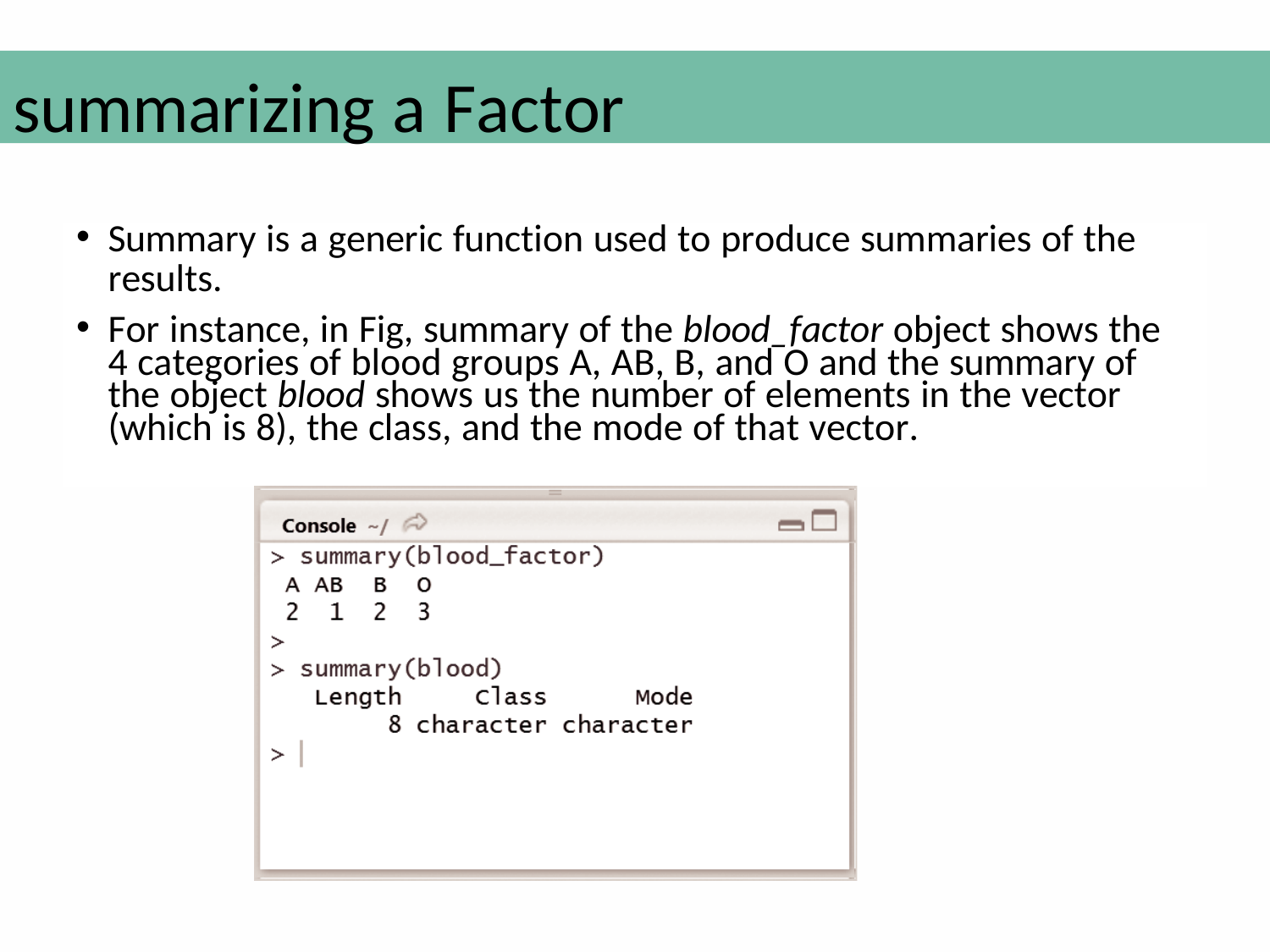

# summarizing a Factor
Summary is a generic function used to produce summaries of the
results.
For instance, in Fig, summary of the blood_factor object shows the 4 categories of blood groups A, AB, B, and O and the summary of the object blood shows us the number of elements in the vector (which is 8), the class, and the mode of that vector.